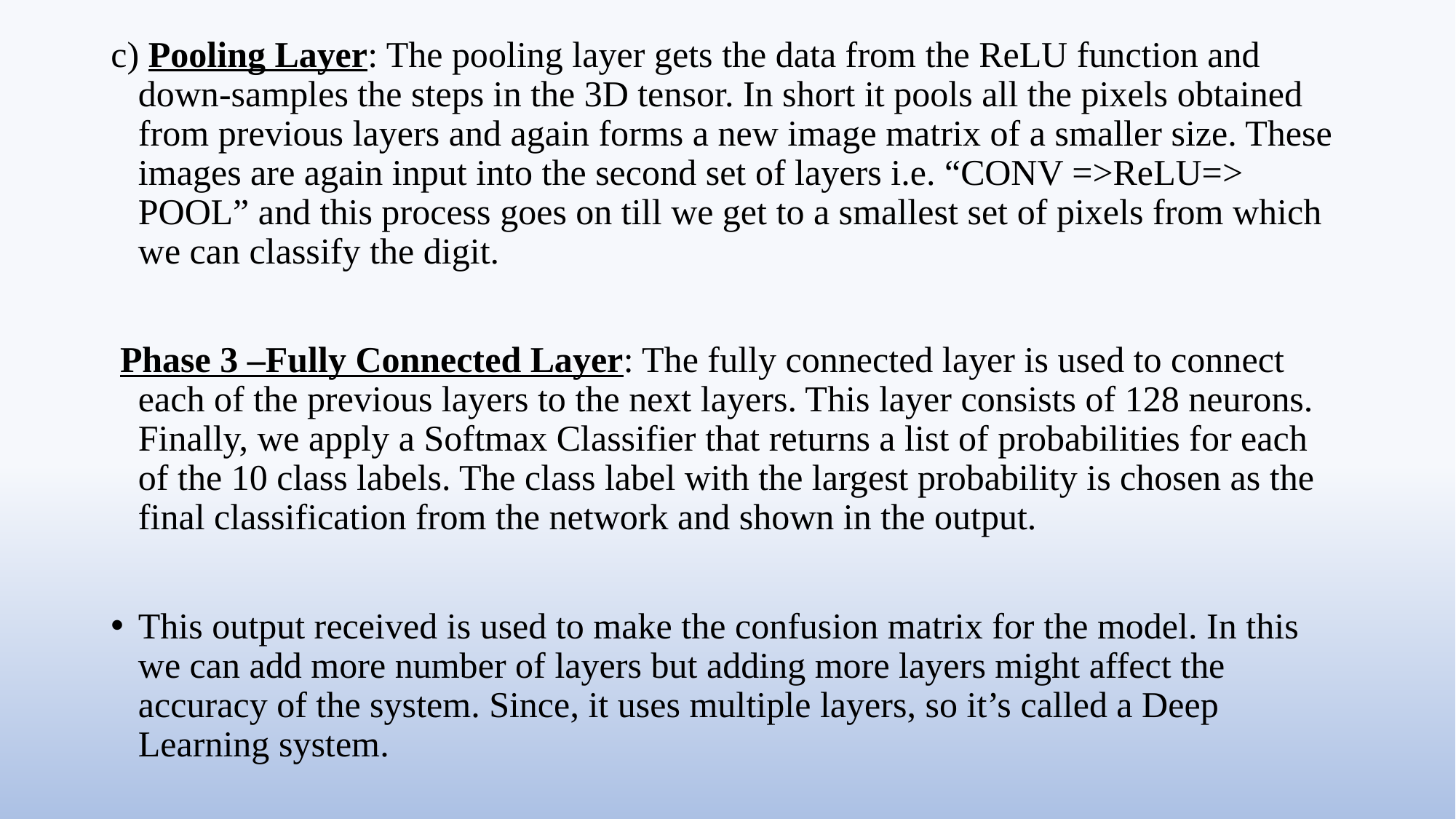

c) Pooling Layer: The pooling layer gets the data from the ReLU function and down-samples the steps in the 3D tensor. In short it pools all the pixels obtained from previous layers and again forms a new image matrix of a smaller size. These images are again input into the second set of layers i.e. “CONV =>ReLU=> POOL” and this process goes on till we get to a smallest set of pixels from which we can classify the digit.

 Phase 3 –Fully Connected Layer: The fully connected layer is used to connect each of the previous layers to the next layers. This layer consists of 128 neurons. Finally, we apply a Softmax Classifier that returns a list of probabilities for each of the 10 class labels. The class label with the largest probability is chosen as the final classification from the network and shown in the output.

This output received is used to make the confusion matrix for the model. In this we can add more number of layers but adding more layers might affect the accuracy of the system. Since, it uses multiple layers, so it’s called a Deep Learning system.